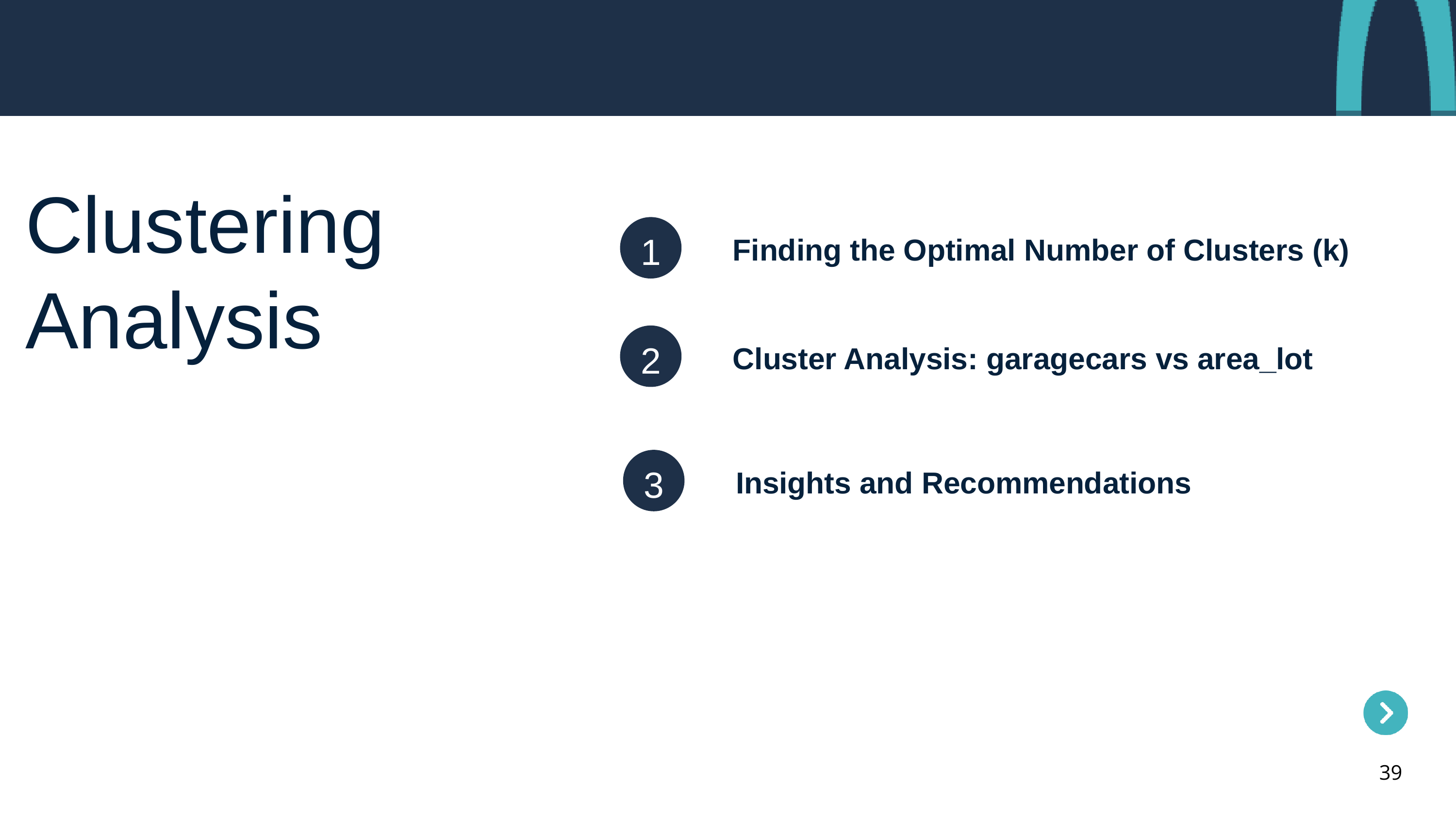

Clustering Analysis
Finding the Optimal Number of Clusters (k)
1

Cluster Analysis: garagecars vs area_lot
2

Insights and Recommendations
3

39